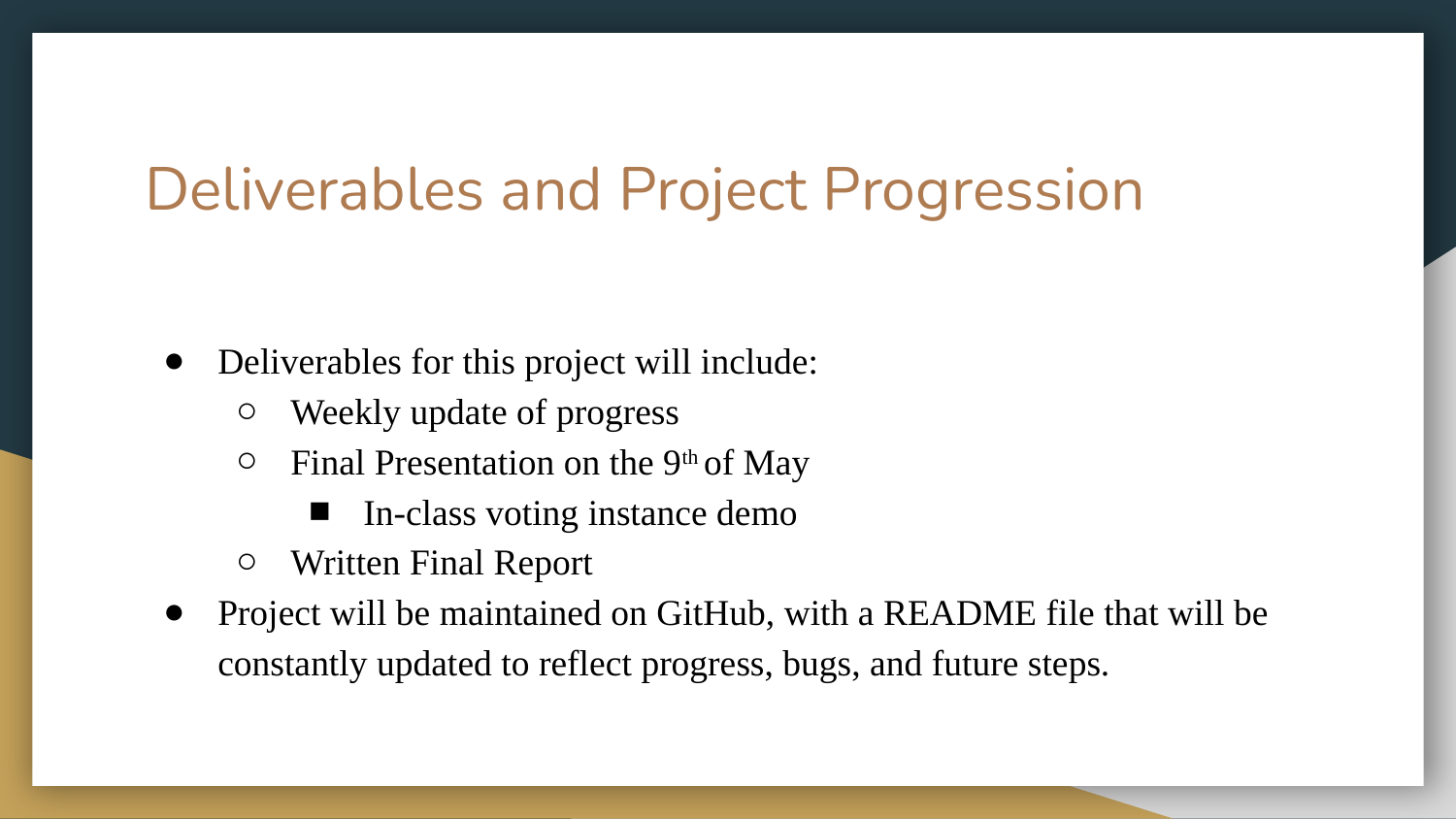

# Deliverables and Project Progression
Deliverables for this project will include:
Weekly update of progress
Final Presentation on the 9th of May
In-class voting instance demo
Written Final Report
Project will be maintained on GitHub, with a README file that will be constantly updated to reflect progress, bugs, and future steps.